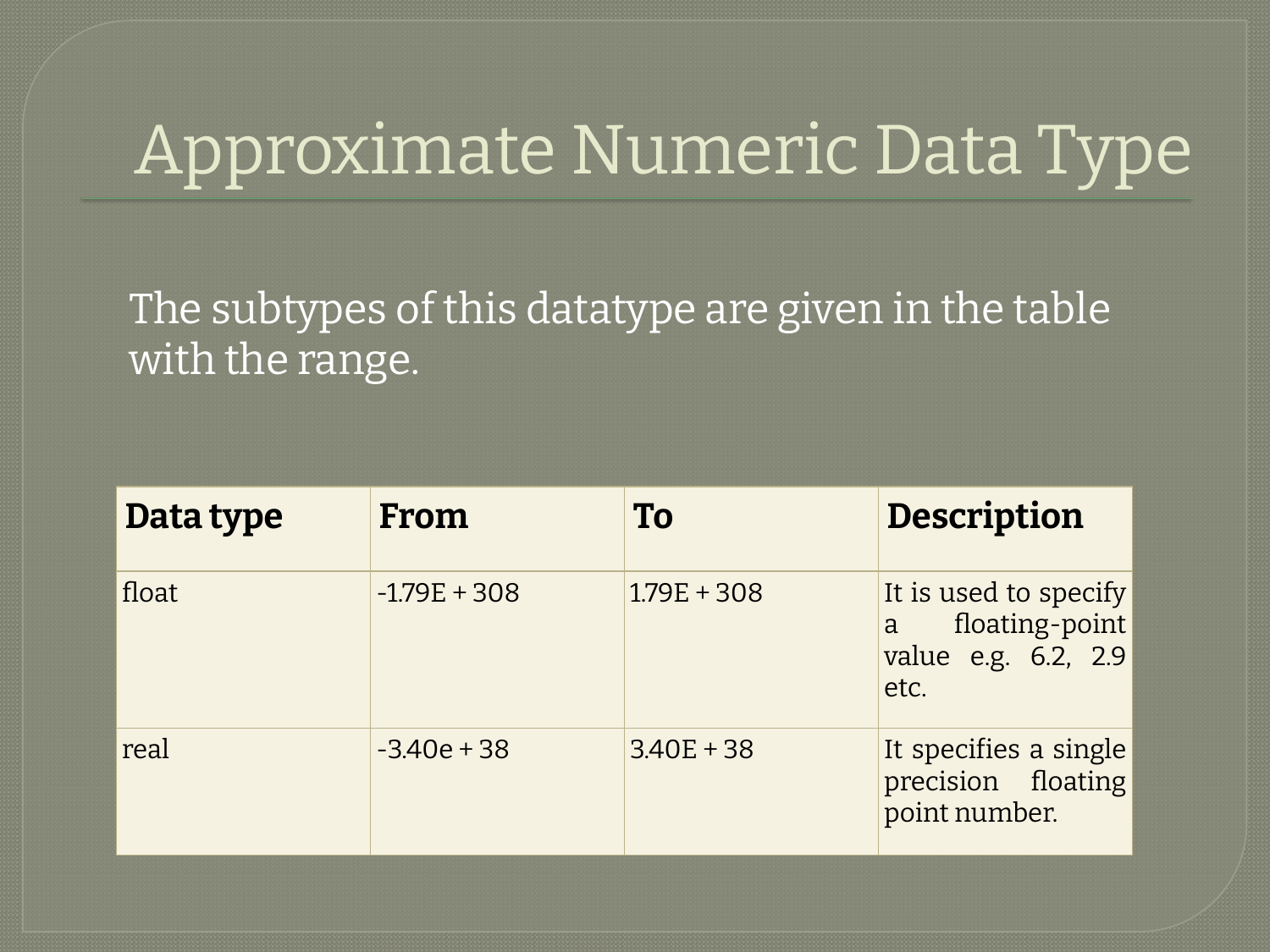

# Approximate Numeric Data Type
The subtypes of this datatype are given in the table with the range.
| Data type | From | To | Description |
| --- | --- | --- | --- |
| float | -1.79E + 308 | 1.79E + 308 | It is used to specify a floating-point value e.g. 6.2, 2.9 etc. |
| real | -3.40e + 38 | 3.40E + 38 | It specifies a single precision floating point number. |